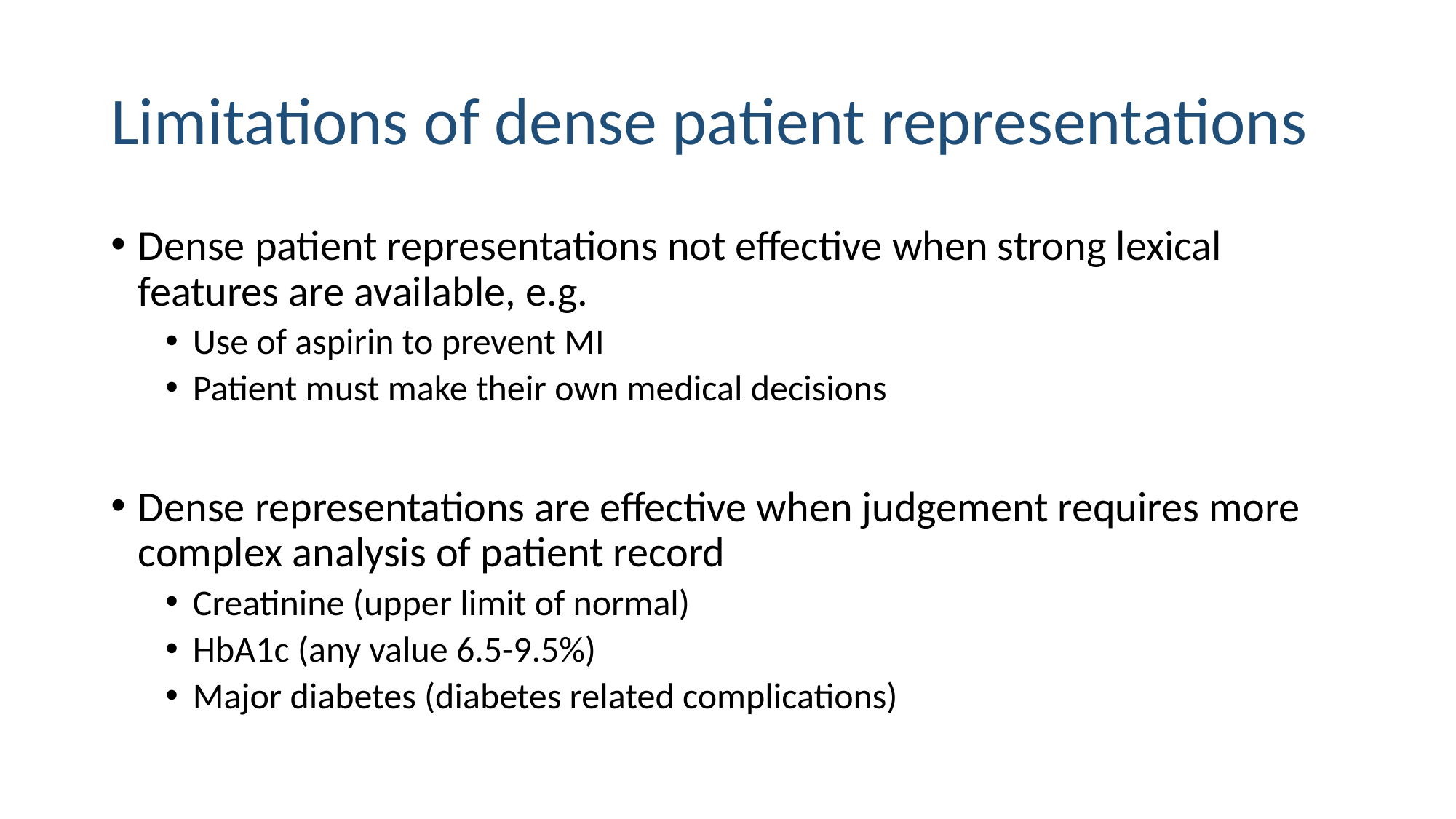

# Limitations of dense patient representations
Dense patient representations not effective when strong lexical features are available, e.g.
Use of aspirin to prevent MI
Patient must make their own medical decisions

Dense representations are effective when judgement requires more complex analysis of patient record
Creatinine (upper limit of normal)
HbA1c (any value 6.5-9.5%)
Major diabetes (diabetes related complications)